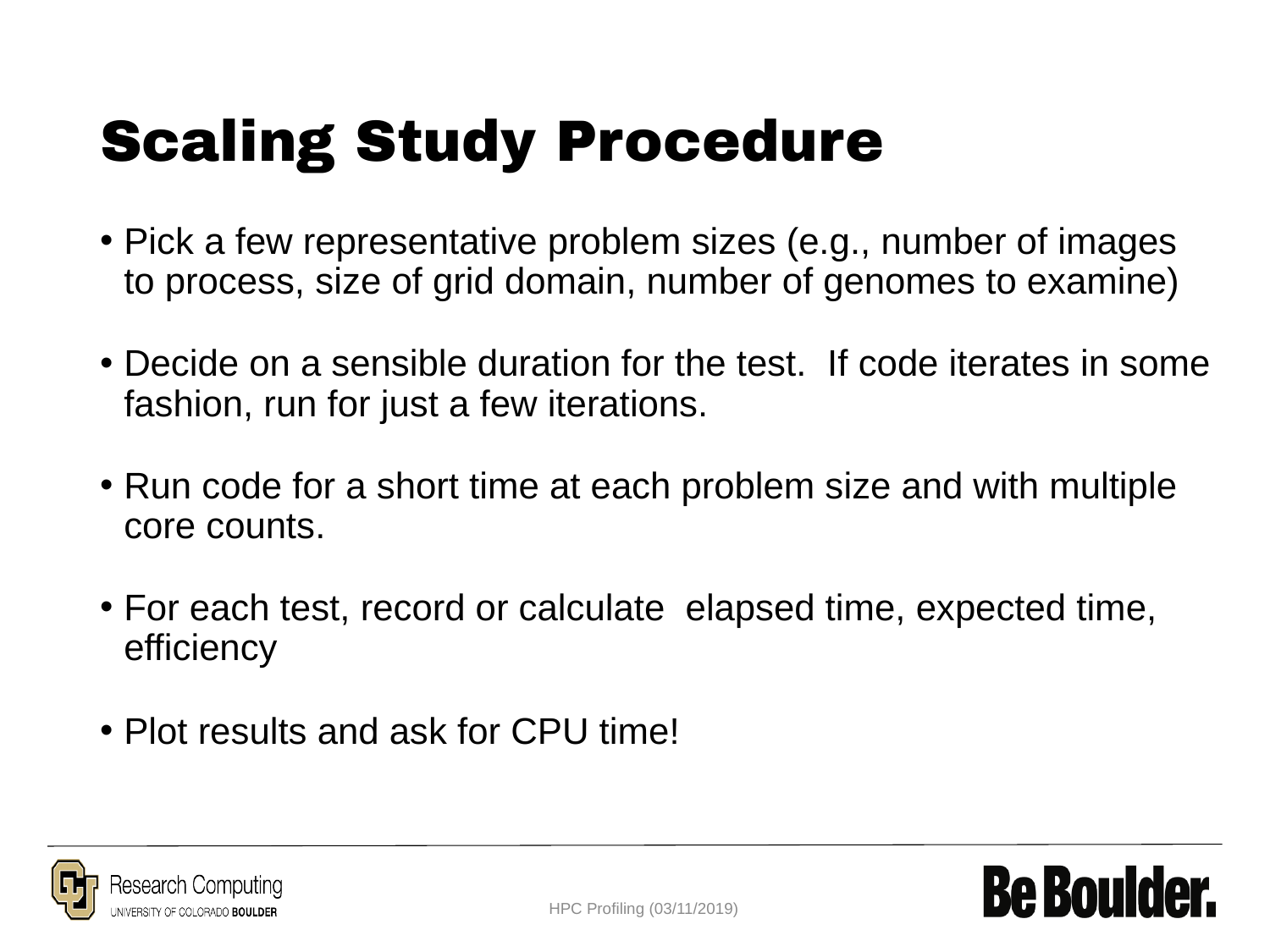

# Scaling Study Procedure
Pick a few representative problem sizes (e.g., number of images to process, size of grid domain, number of genomes to examine)

Decide on a sensible duration for the test.  If code iterates in some fashion, run for just a few iterations.

Run code for a short time at each problem size and with multiple core counts.

For each test, record or calculate  elapsed time, expected time, efficiency

Plot results and ask for CPU time!
HPC Profiling (03/11/2019)